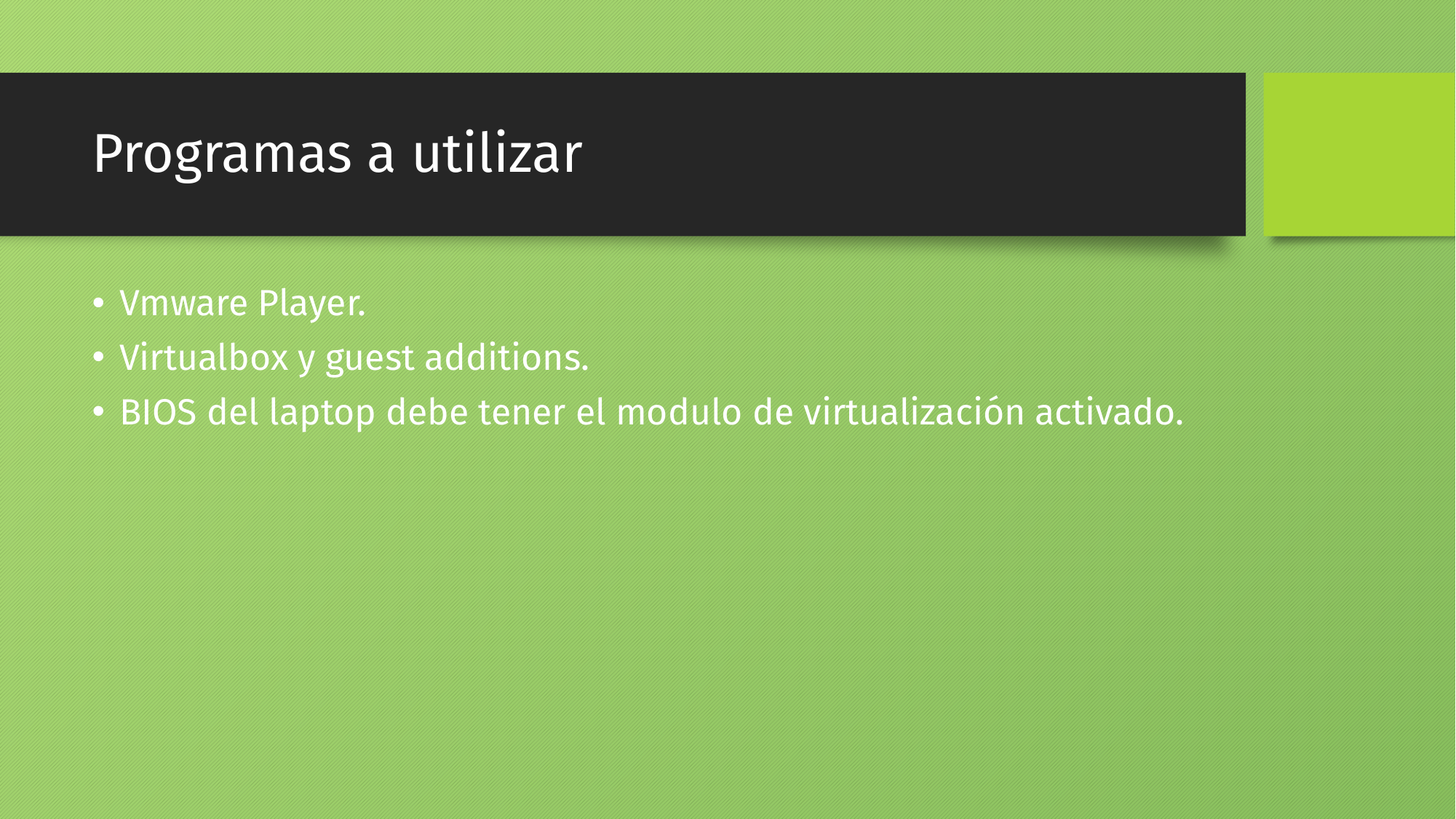

# Programas a utilizar
Vmware Player.
Virtualbox y guest additions.
BIOS del laptop debe tener el modulo de virtualización activado.